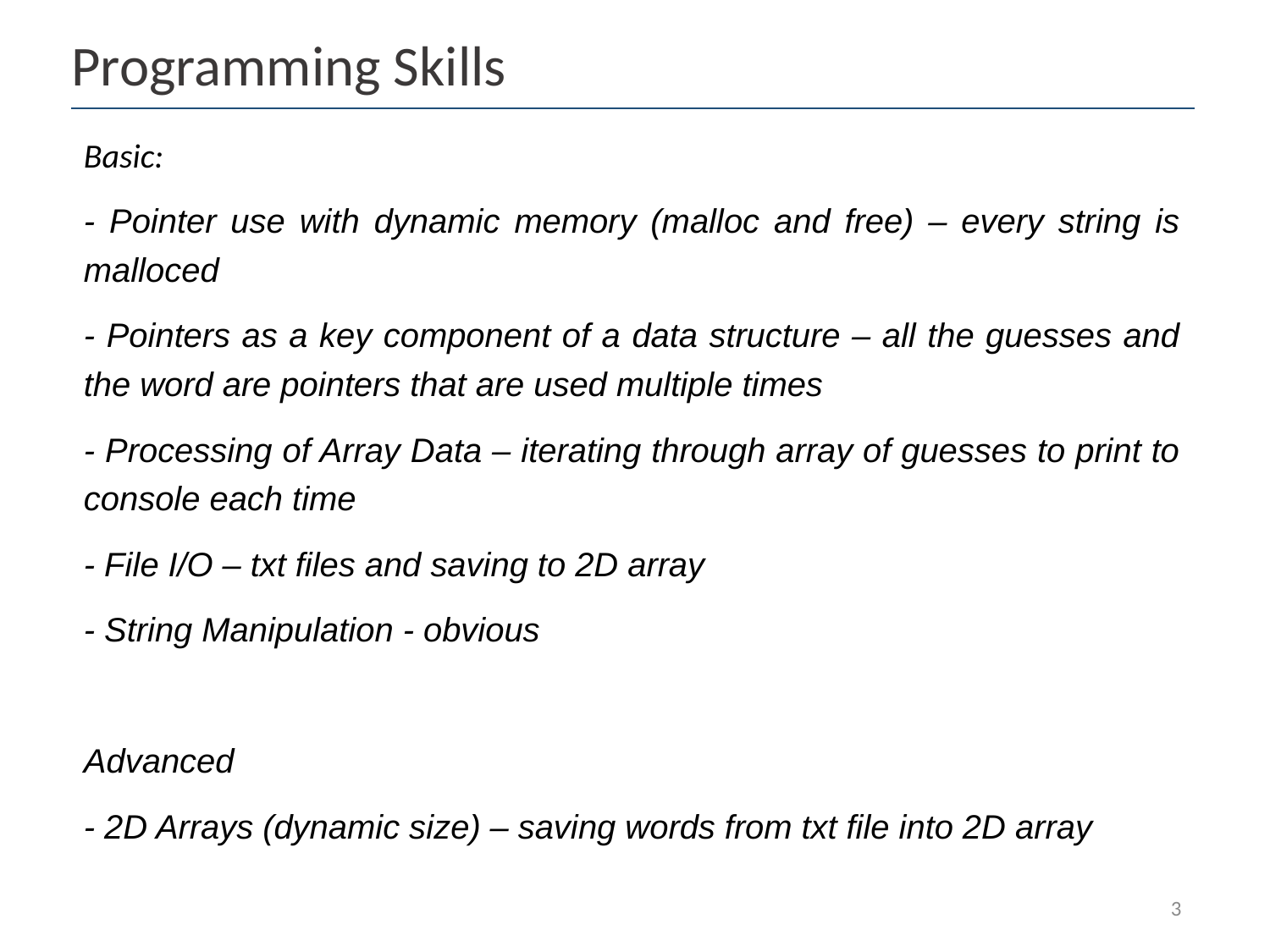

# Programming Skills
Basic:
- Pointer use with dynamic memory (malloc and free) – every string is malloced
- Pointers as a key component of a data structure – all the guesses and the word are pointers that are used multiple times
- Processing of Array Data – iterating through array of guesses to print to console each time
- File I/O – txt files and saving to 2D array
- String Manipulation - obvious

Advanced
- 2D Arrays (dynamic size) – saving words from txt file into 2D array
3